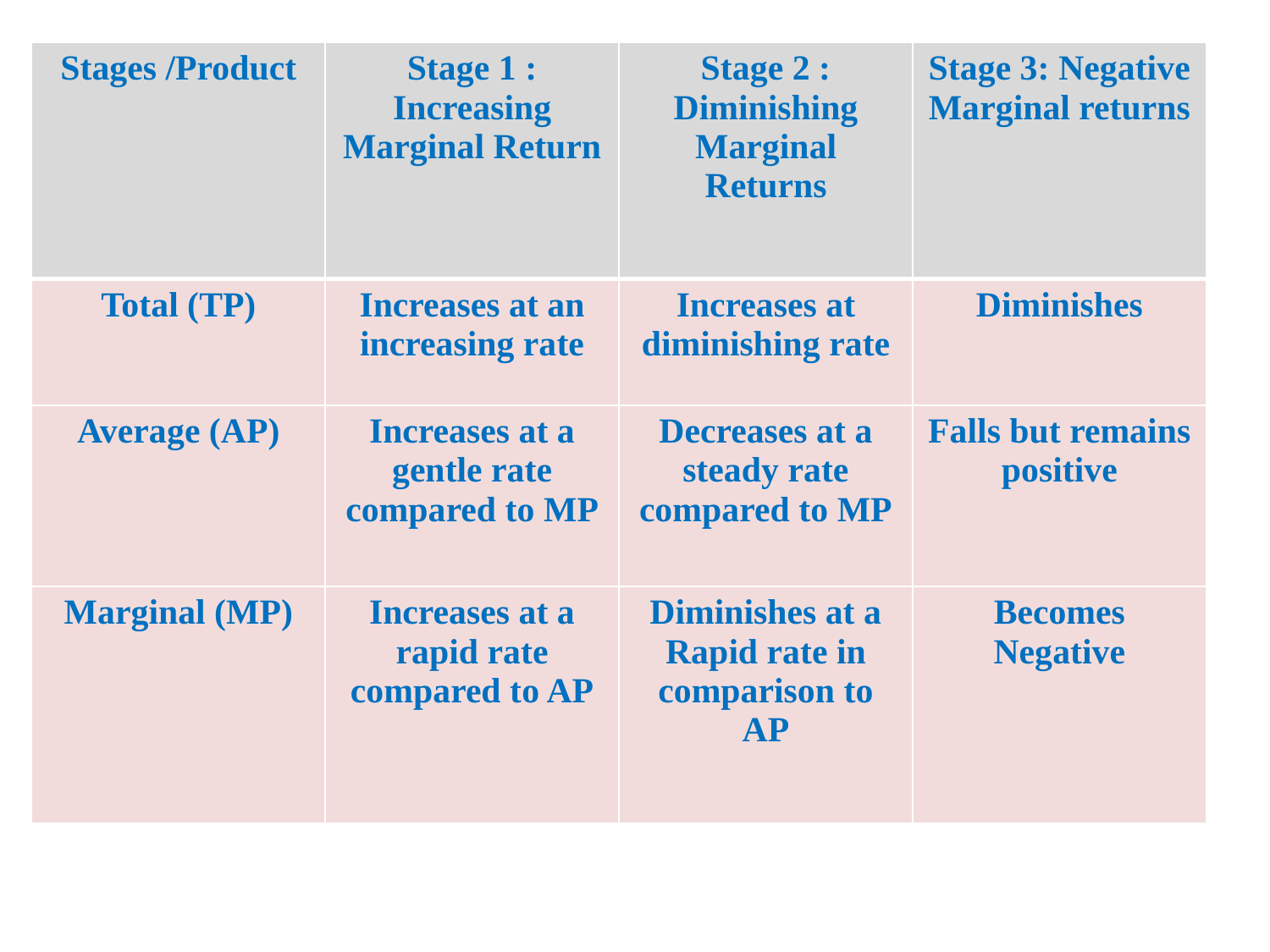

#
| Stages /Product | Stage 1 : Increasing Marginal Return | Stage 2 : Diminishing Marginal Returns | Stage 3: Negative Marginal returns |
| --- | --- | --- | --- |
| Total (TP) | Increases at an increasing rate | Increases at diminishing rate | Diminishes |
| Average (AP) | Increases at a gentle rate compared to MP | Decreases at a steady rate compared to MP | Falls but remains positive |
| Marginal (MP) | Increases at a rapid rate compared to AP | Diminishes at a Rapid rate in comparison to AP | Becomes Negative |